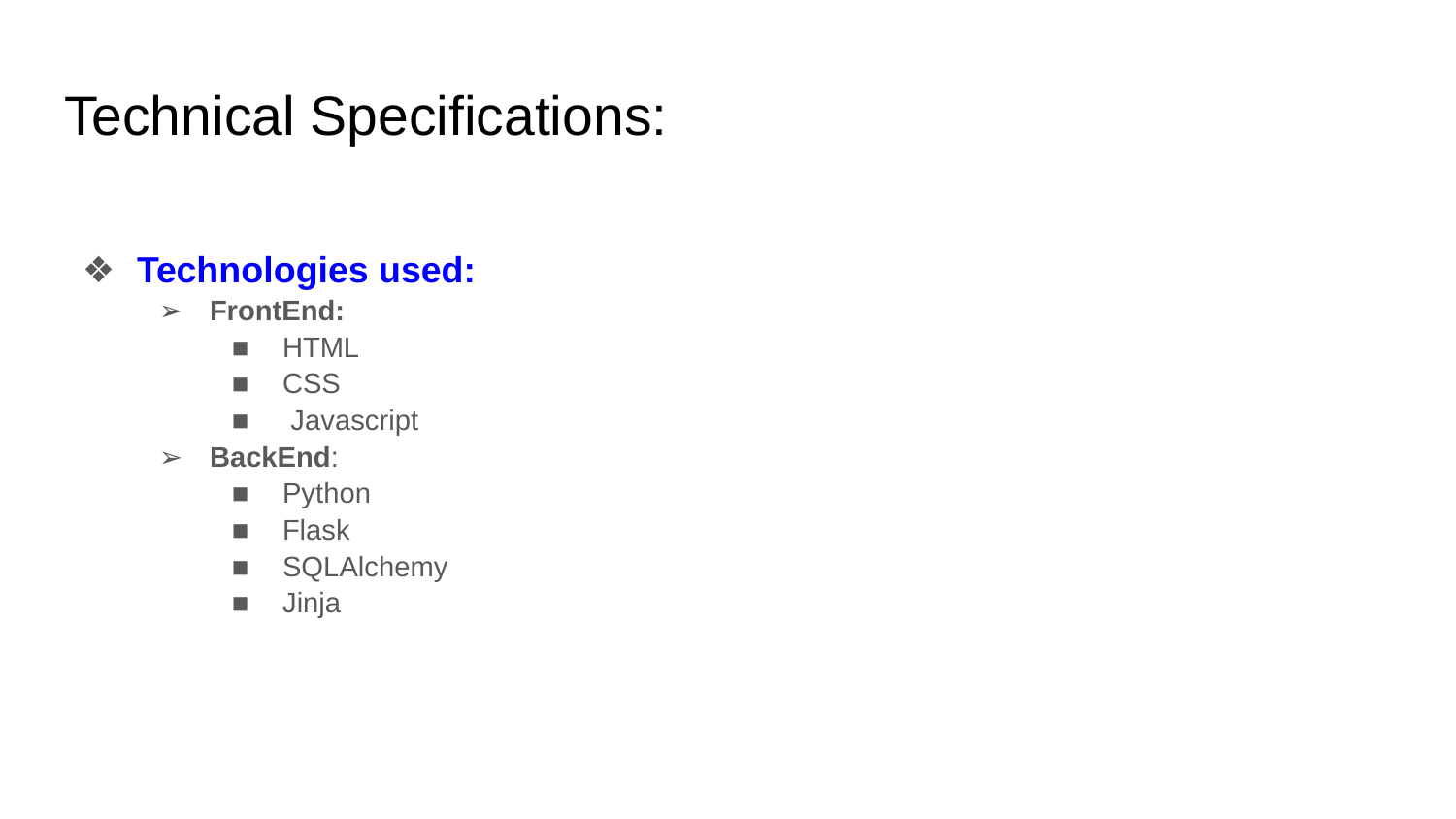

# Technical Specifications:

Technologies used:
FrontEnd:
HTML
CSS
 Javascript
BackEnd:
Python
Flask
SQLAlchemy
Jinja